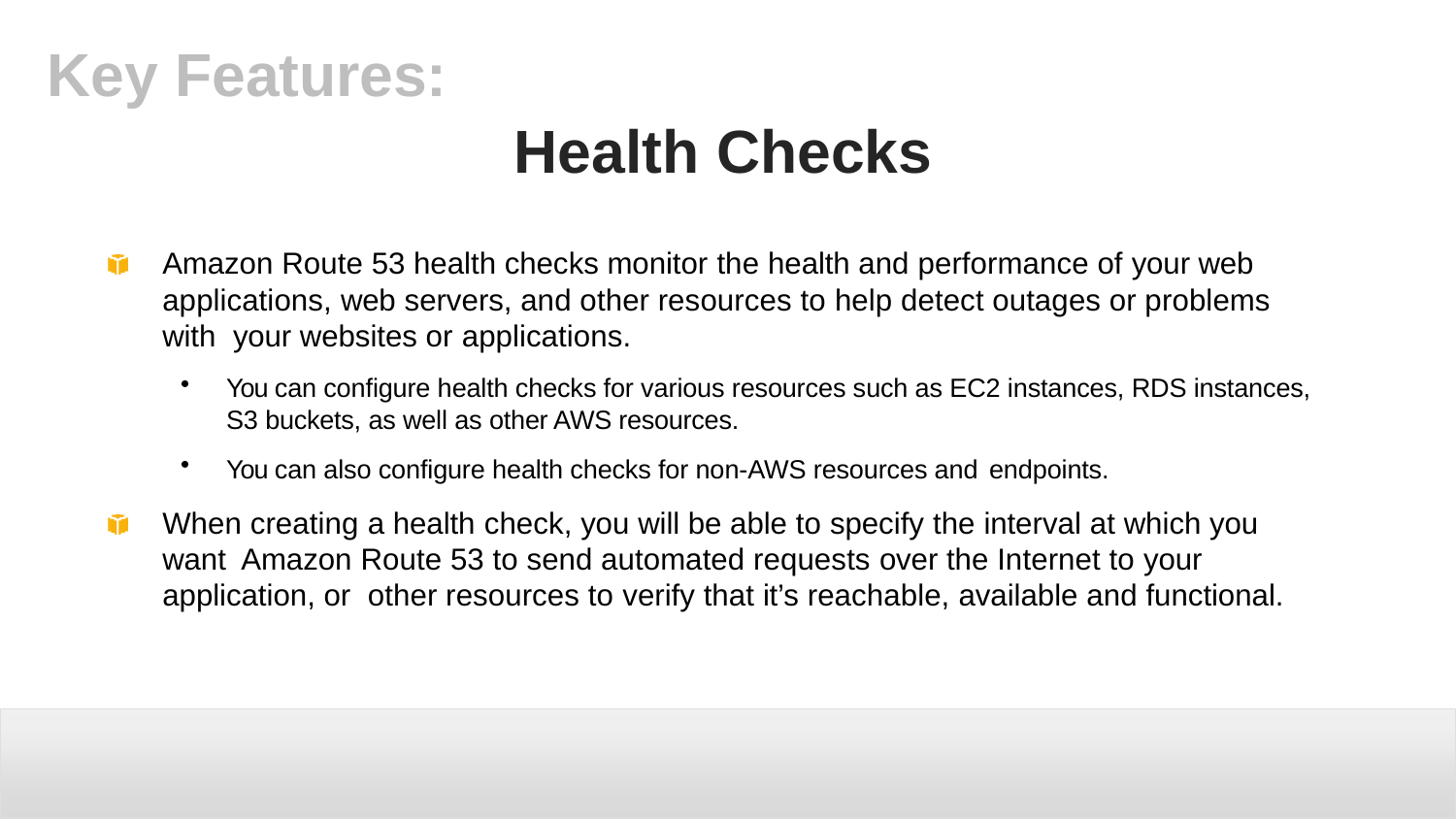

# Key Features:
Health Checks
Amazon Route 53 health checks monitor the health and performance of your web  applications, web servers, and other resources to help detect outages or problems with  your websites or applications.
You can configure health checks for various resources such as EC2 instances, RDS instances,  S3 buckets, as well as other AWS resources.
You can also configure health checks for non-AWS resources and endpoints.
When creating a health check, you will be able to specify the interval at which you want  Amazon Route 53 to send automated requests over the Internet to your application, or  other resources to verify that it’s reachable, available and functional.